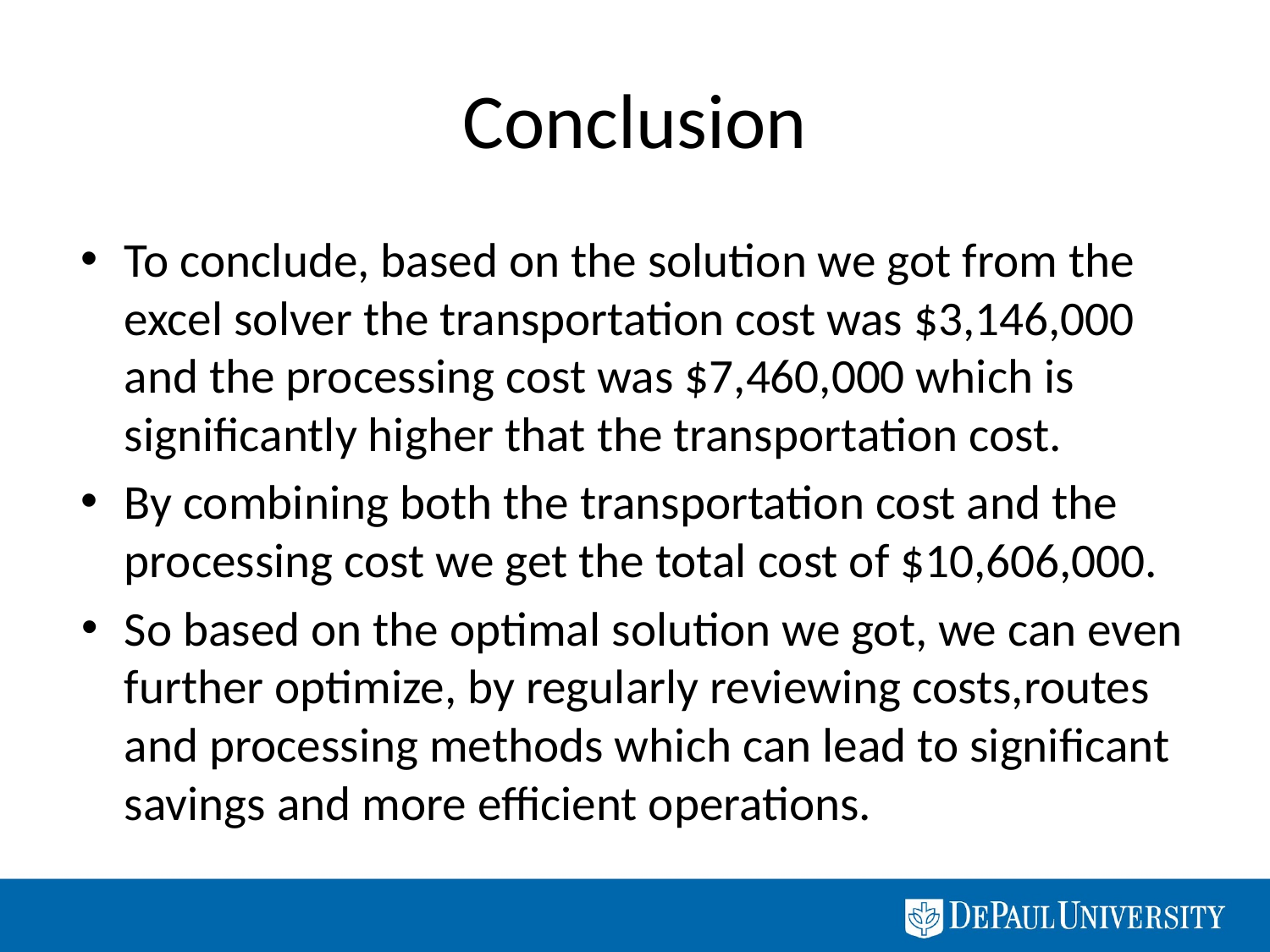

# Conclusion
To conclude, based on the solution we got from the excel solver the transportation cost was $3,146,000 and the processing cost was $7,460,000 which is significantly higher that the transportation cost.
By combining both the transportation cost and the processing cost we get the total cost of $10,606,000.
So based on the optimal solution we got, we can even further optimize, by regularly reviewing costs,routes and processing methods which can lead to significant savings and more efficient operations.